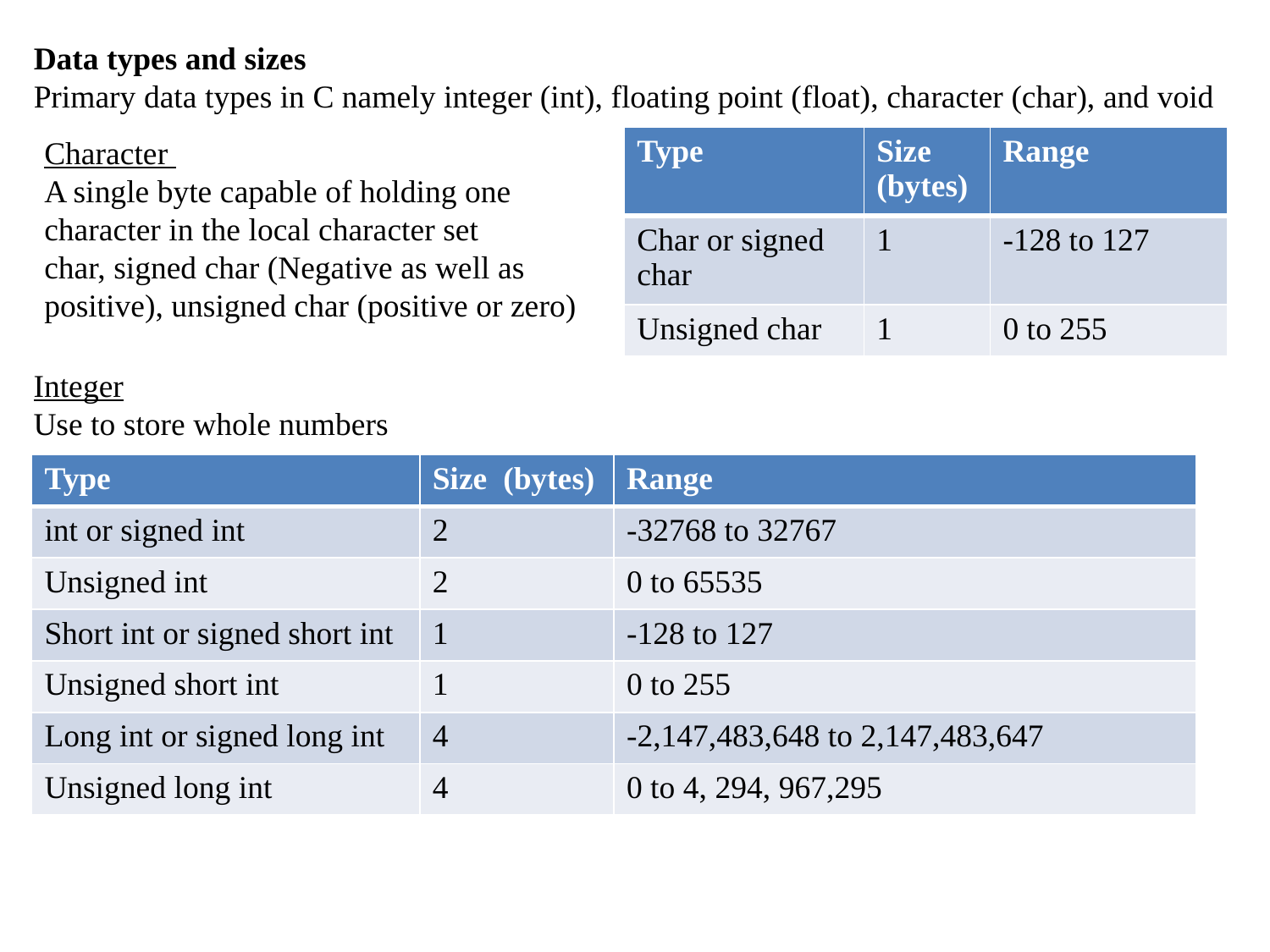

Data types and sizes
Primary data types in C namely integer (int), floating point (float), character (char), and void
Character
A single byte capable of holding one
character in the local character set
char, signed char (Negative as well as
positive), unsigned char (positive or zero)
| Type | Size (bytes) | Range |
| --- | --- | --- |
| Char or signed char | 1 | -128 to 127 |
| Unsigned char | 1 | 0 to 255 |
Integer
Use to store whole numbers
| Type | Size (bytes) | Range |
| --- | --- | --- |
| int or signed int | 2 | -32768 to 32767 |
| Unsigned int | 2 | 0 to 65535 |
| Short int or signed short int | 1 | -128 to 127 |
| Unsigned short int | 1 | 0 to 255 |
| Long int or signed long int | 4 | -2,147,483,648 to 2,147,483,647 |
| Unsigned long int | 4 | 0 to 4, 294, 967,295 |